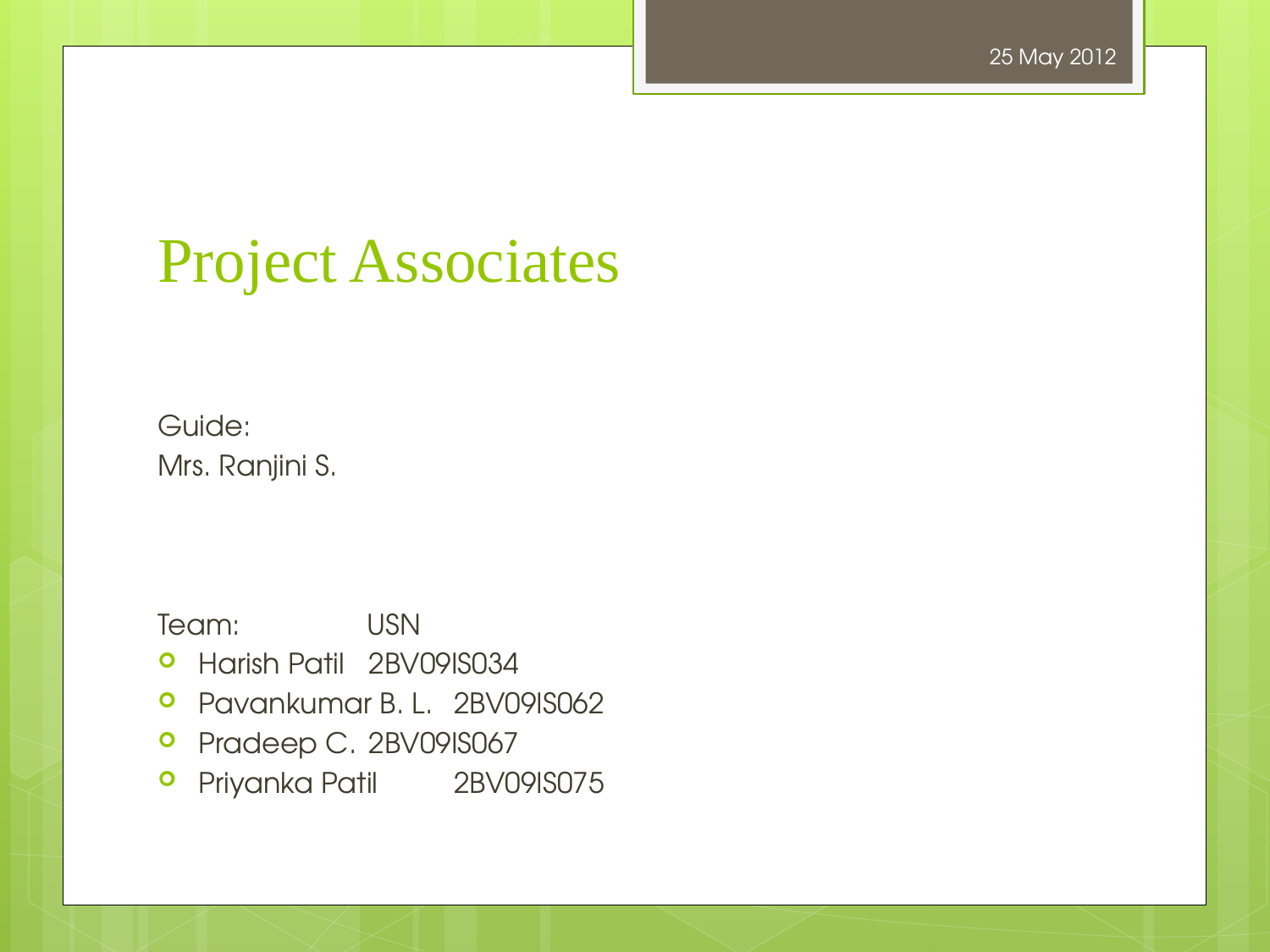

25 May 2012
# Project Associates

Guide:
Mrs. Ranjini S.

Team:			         	     USN
Harish Patil			2BV09IS034
Pavankumar B. L.		2BV09IS062
Pradeep C.			2BV09IS067
Priyanka Patil		2BV09IS075